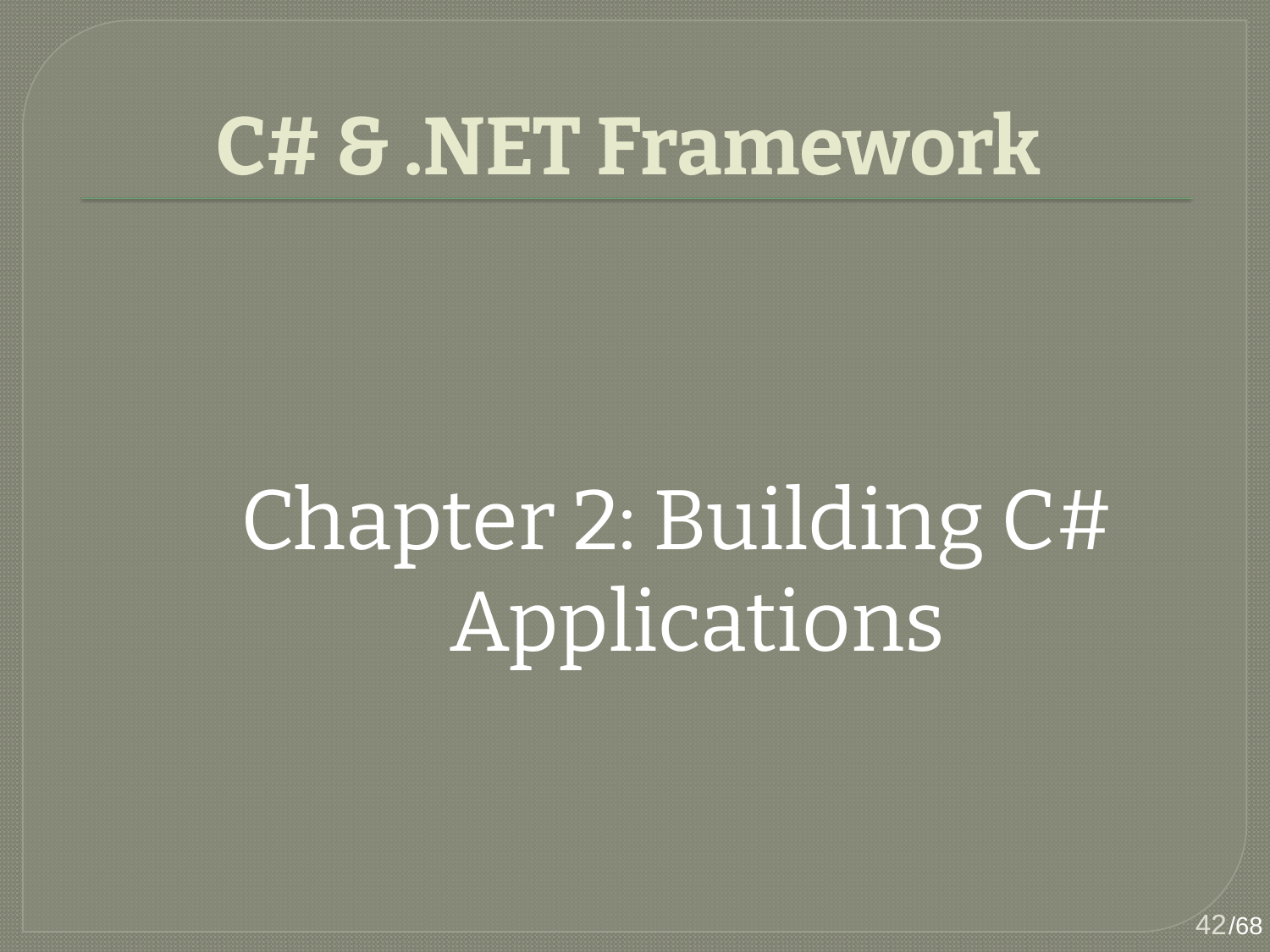

# C# & .NET Framework

Chapter 2: Building C# Applications

42